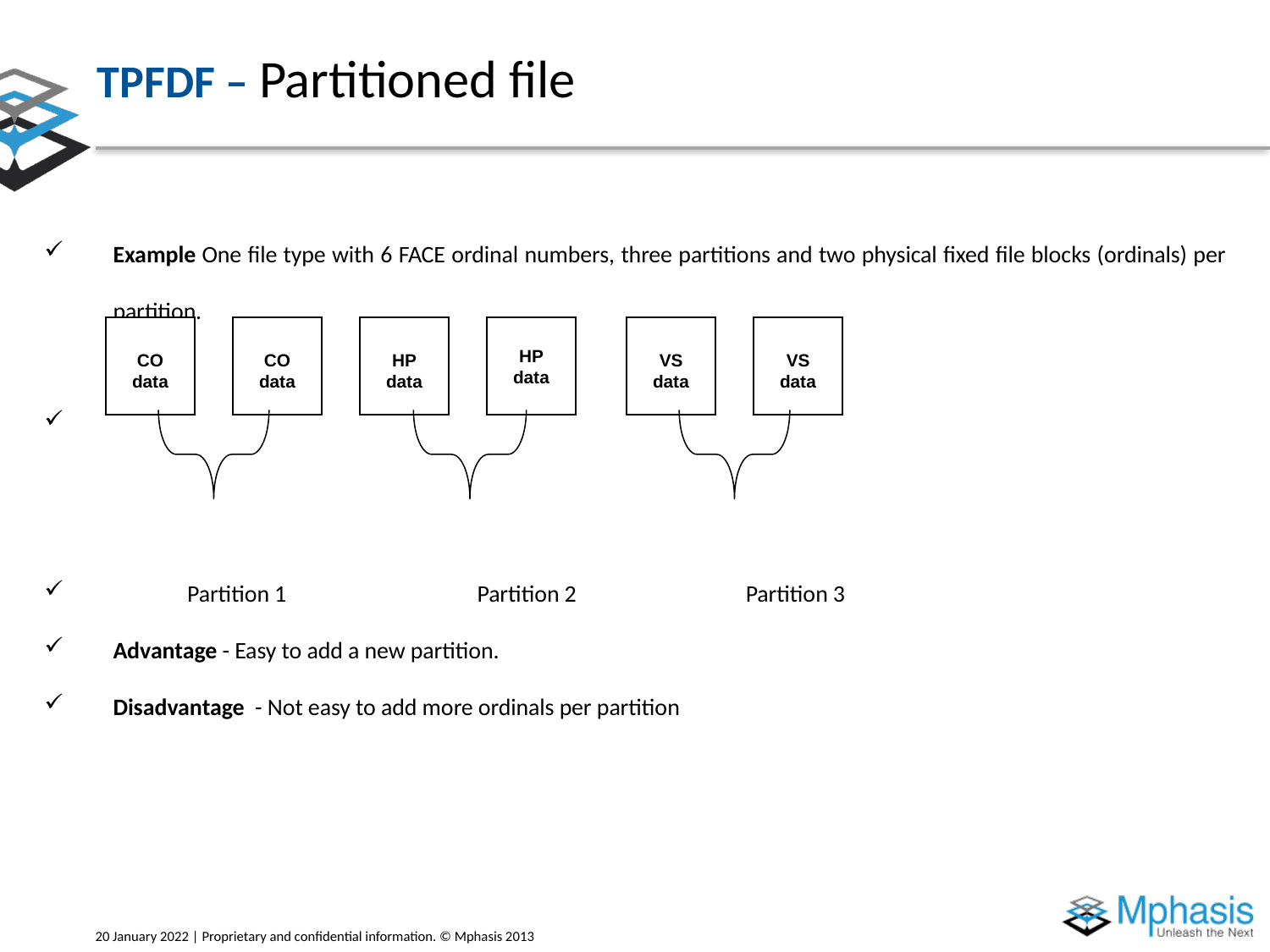

# TPFDF – Partitioned file

Example One file type with 6 FACE ordinal numbers, three partitions and two physical fixed file blocks (ordinals) per partition.

              Partition 1                                    Partition 2                                Partition 3
Advantage - Easy to add a new partition.
Disadvantage  - Not easy to add more ordinals per partition

CO
data

CO
data

HP
data

HP
data

VS
data

VS
data